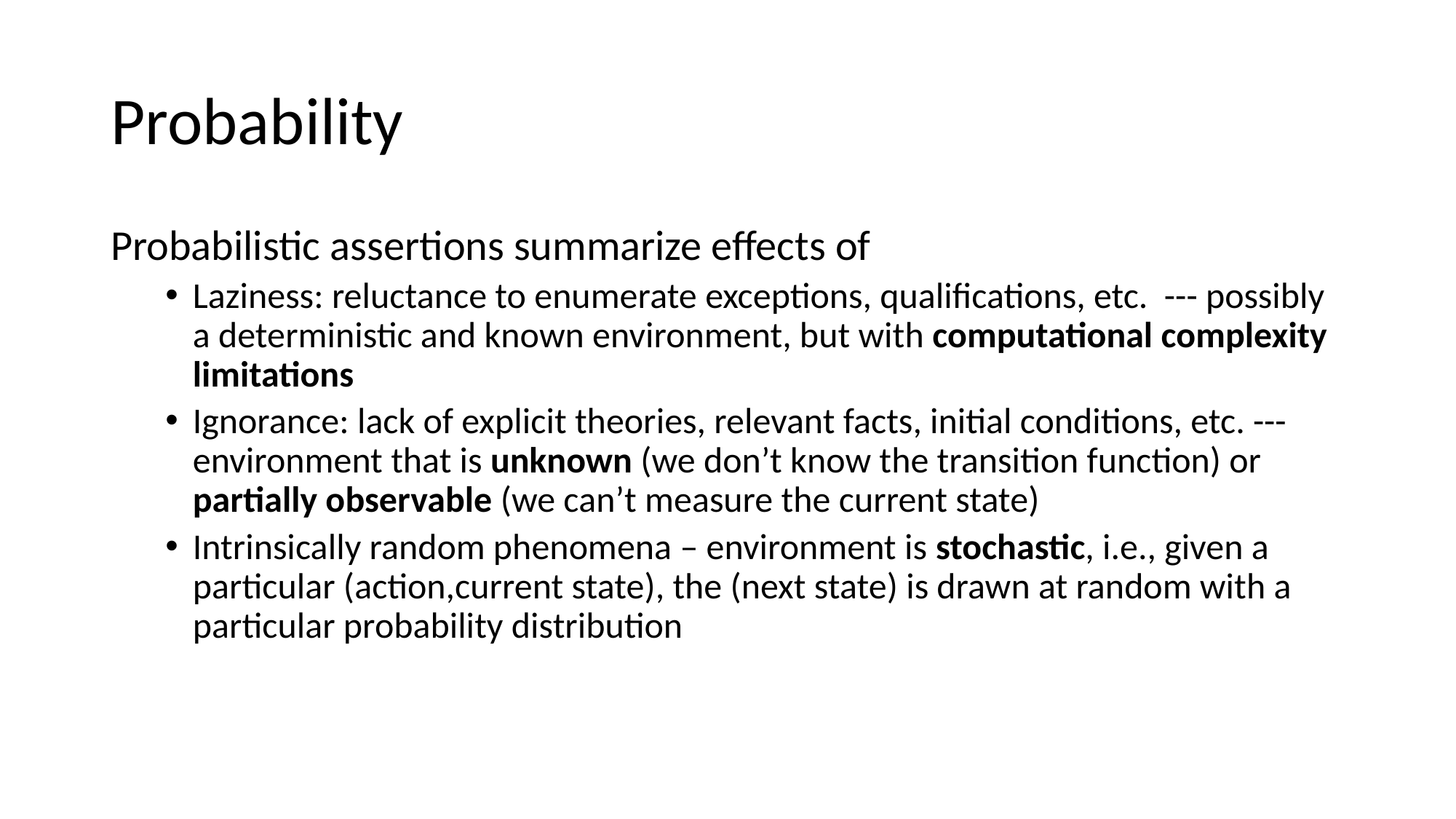

# Probability
Probabilistic assertions summarize effects of
Laziness: reluctance to enumerate exceptions, qualifications, etc.  --- possibly a deterministic and known environment, but with computational complexity limitations
Ignorance: lack of explicit theories, relevant facts, initial conditions, etc. --- environment that is unknown (we don’t know the transition function) or partially observable (we can’t measure the current state)
Intrinsically random phenomena – environment is stochastic, i.e., given a particular (action,current state), the (next state) is drawn at random with a particular probability distribution